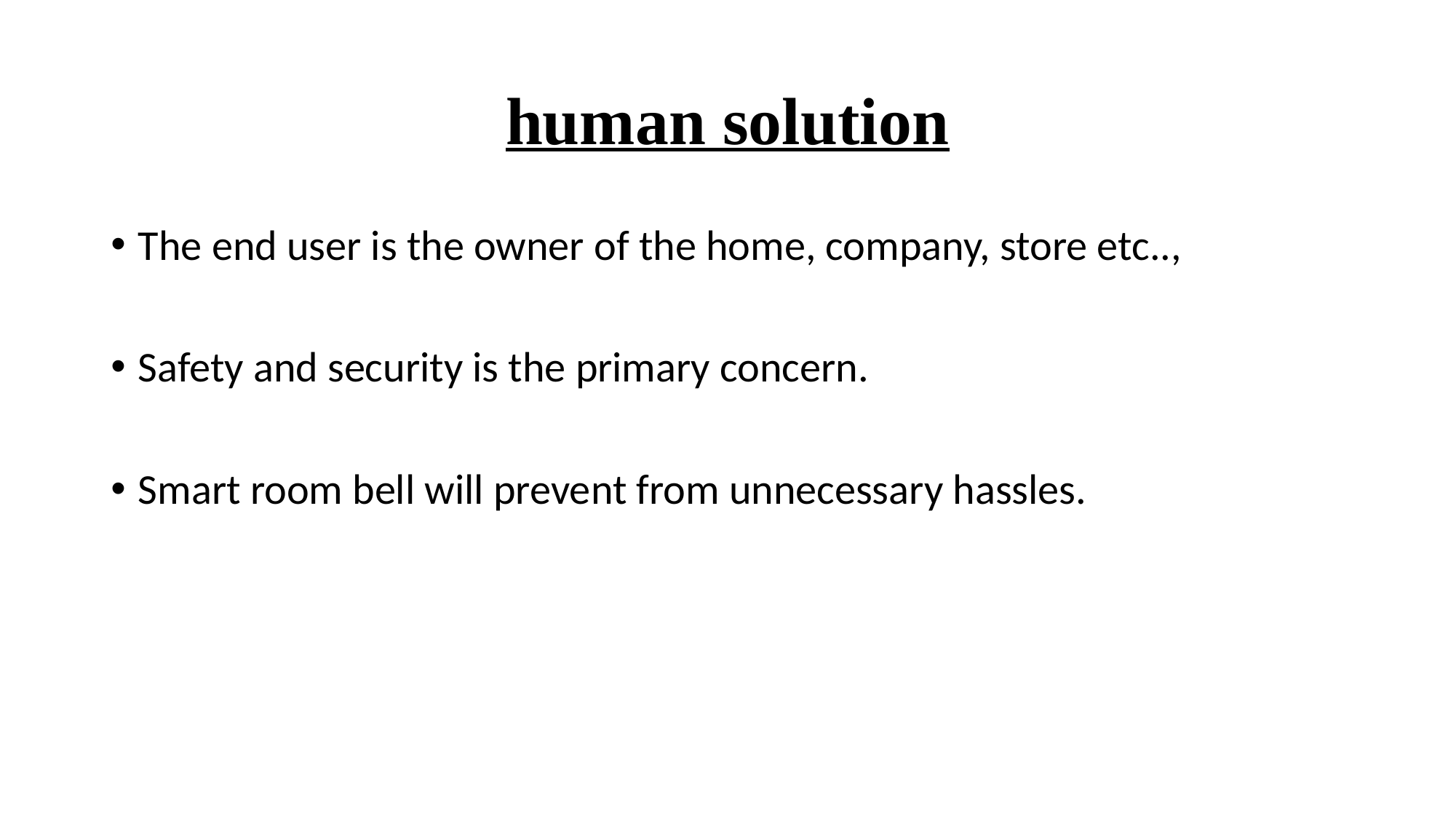

# human solution
The end user is the owner of the home, company, store etc..,

Safety and security is the primary concern.

Smart room bell will prevent from unnecessary hassles.